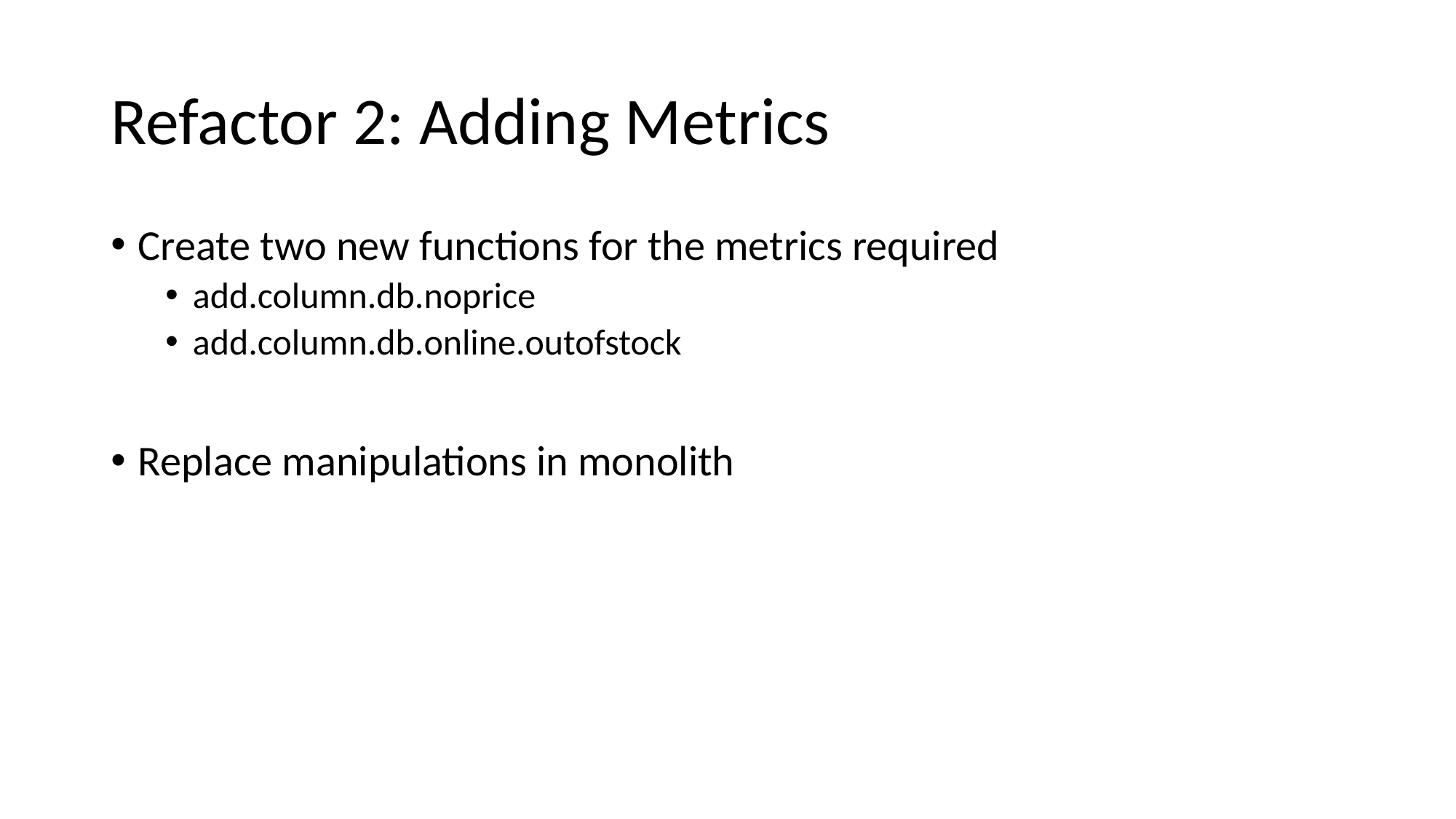

# Refactor 2: Adding Metrics
Create two new functions for the metrics required
add.column.db.noprice
add.column.db.online.outofstock

Replace manipulations in monolith